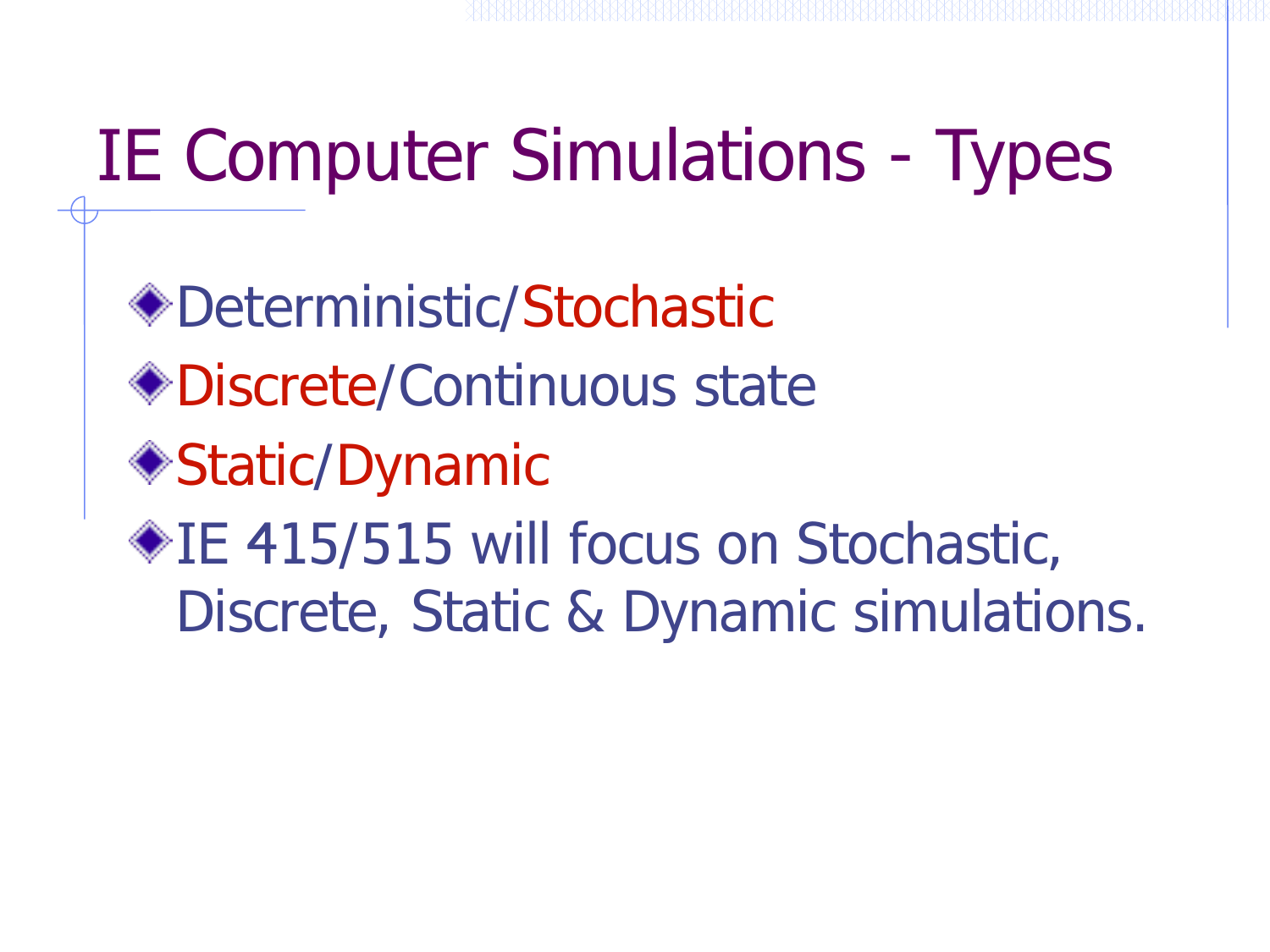

# IE Computer Simulations - Types
Deterministic/Stochastic
Discrete/Continuous state
Static/Dynamic
IE 415/515 will focus on Stochastic, Discrete, Static & Dynamic simulations.